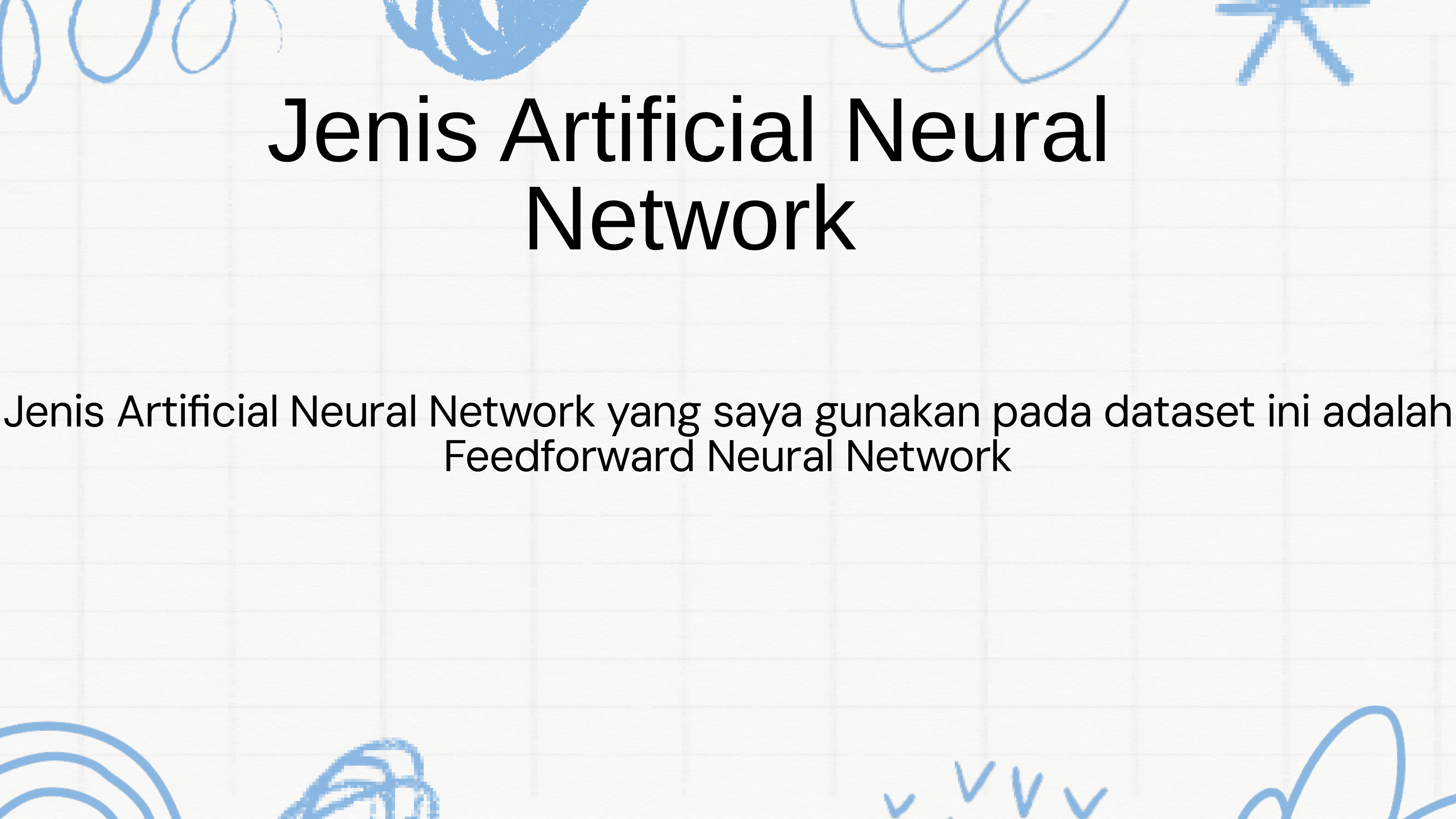

Jenis Artificial Neural Network
Jenis Artificial Neural Network yang saya gunakan pada dataset ini adalah Feedforward Neural Network